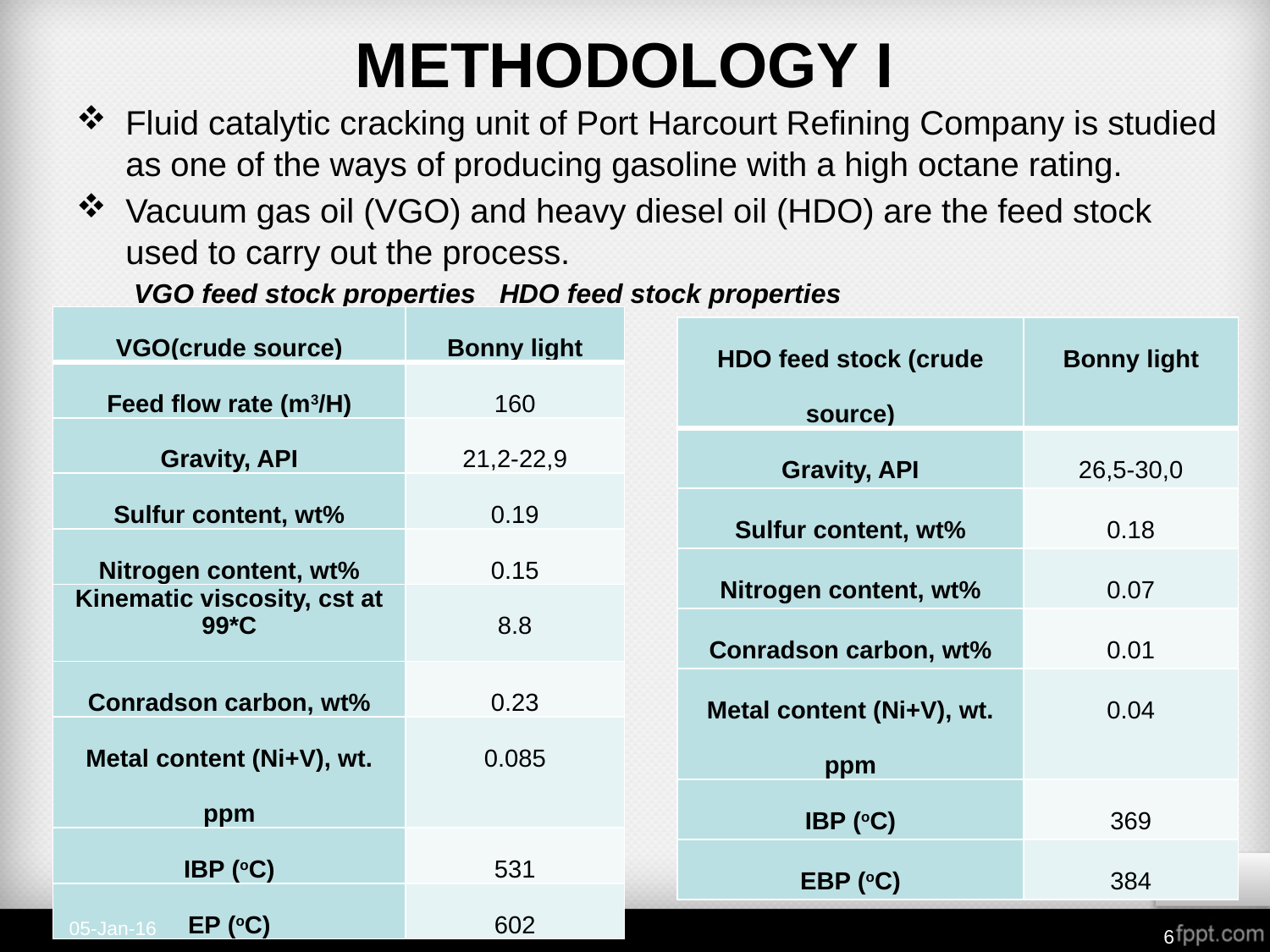

# METHODOLOGY I
Fluid catalytic cracking unit of Port Harcourt Refining Company is studied as one of the ways of producing gasoline with a high octane rating.
Vacuum gas oil (VGO) and heavy diesel oil (HDO) are the feed stock used to carry out the process.
VGO feed stock properties			HDO feed stock properties

| VGO(crude source) | Bonny light |
| --- | --- |
| Feed flow rate (m3/H) | 160 |
| Gravity, API | 21,2-22,9 |
| Sulfur content, wt% | 0.19 |
| Nitrogen content, wt% | 0.15 |
| Kinematic viscosity, cst at 99\*C | 8.8 |
| Conradson carbon, wt% | 0.23 |
| Metal content (Ni+V), wt. ppm | 0.085 |
| IBP (oC) | 531 |
| EP (oC) | 602 |
| HDO feed stock (crude source) | Bonny light |
| --- | --- |
| Gravity, API | 26,5-30,0 |
| Sulfur content, wt% | 0.18 |
| Nitrogen content, wt% | 0.07 |
| Conradson carbon, wt% | 0.01 |
| Metal content (Ni+V), wt. ppm | 0.04 |
| IBP (oC) | 369 |
| EBP (oC) | 384 |
05-Jan-16
6